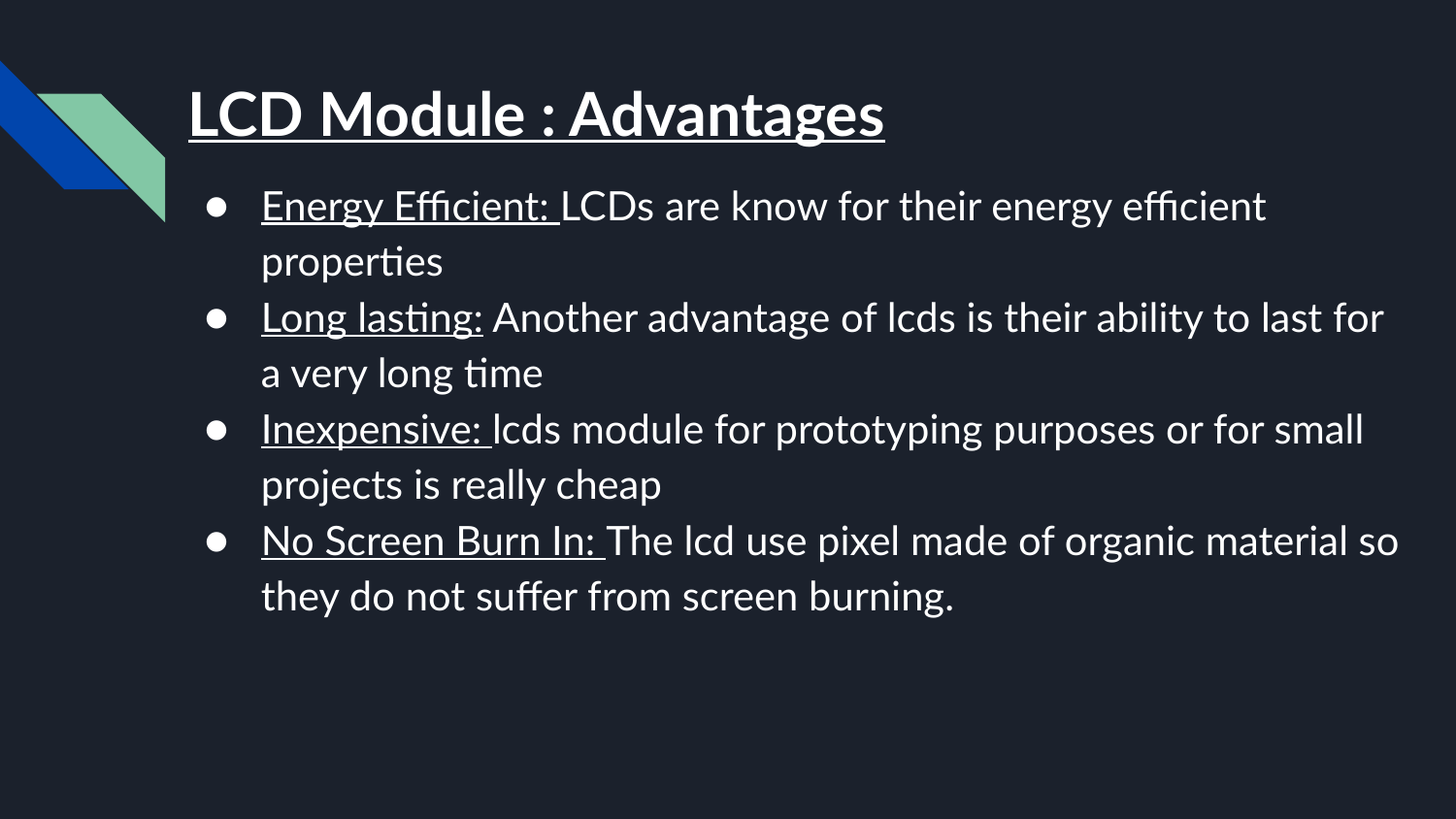

LCD Module : Advantages
Energy Efficient: LCDs are know for their energy efficient properties
Long lasting: Another advantage of lcds is their ability to last for a very long time
Inexpensive: lcds module for prototyping purposes or for small projects is really cheap
No Screen Burn In: The lcd use pixel made of organic material so they do not suffer from screen burning.